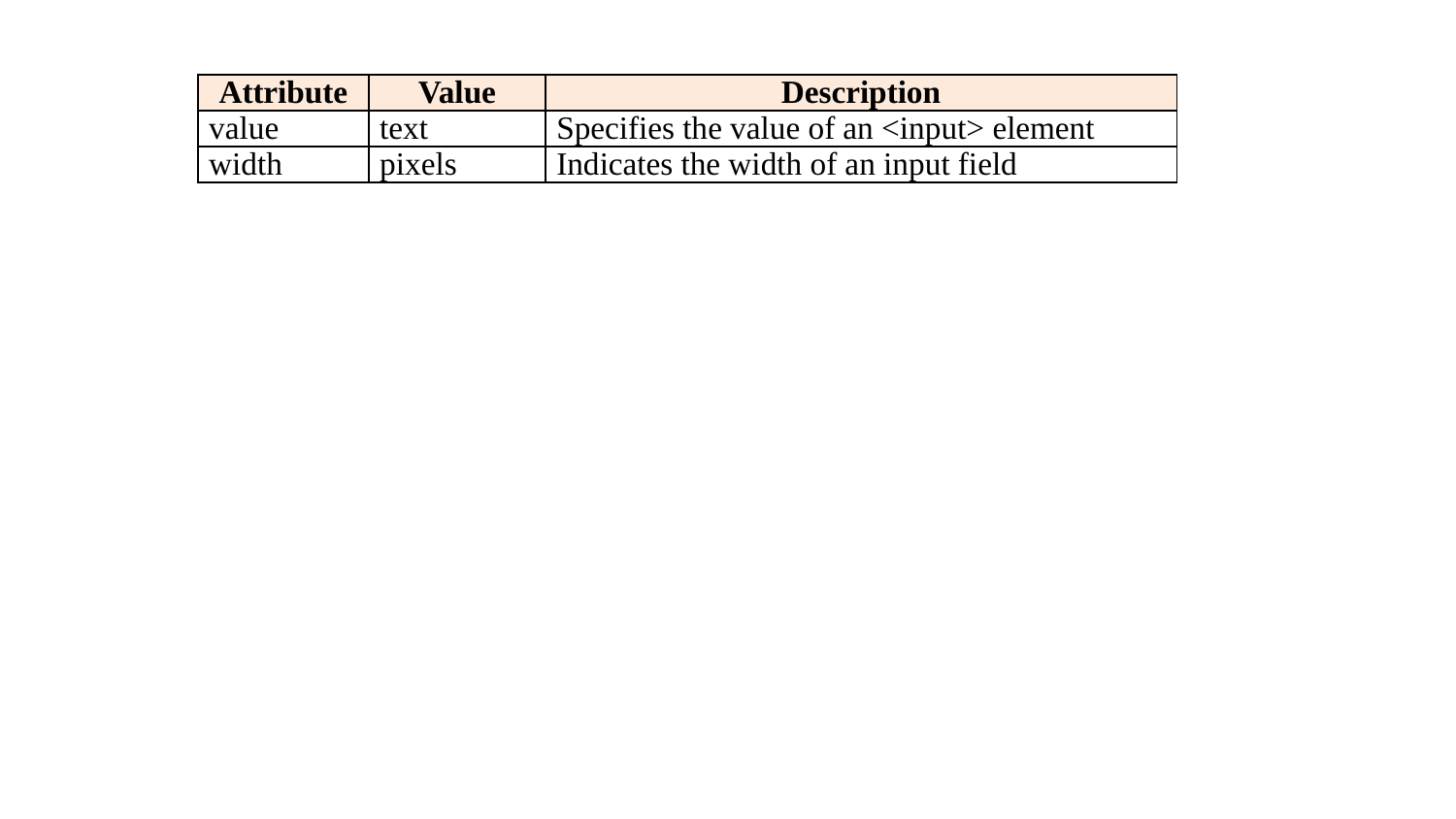

| Attribute | Value | Description |
| --- | --- | --- |
| value | text | Specifies the value of an <input> element |
| width | pixels | Indicates the width of an input field |